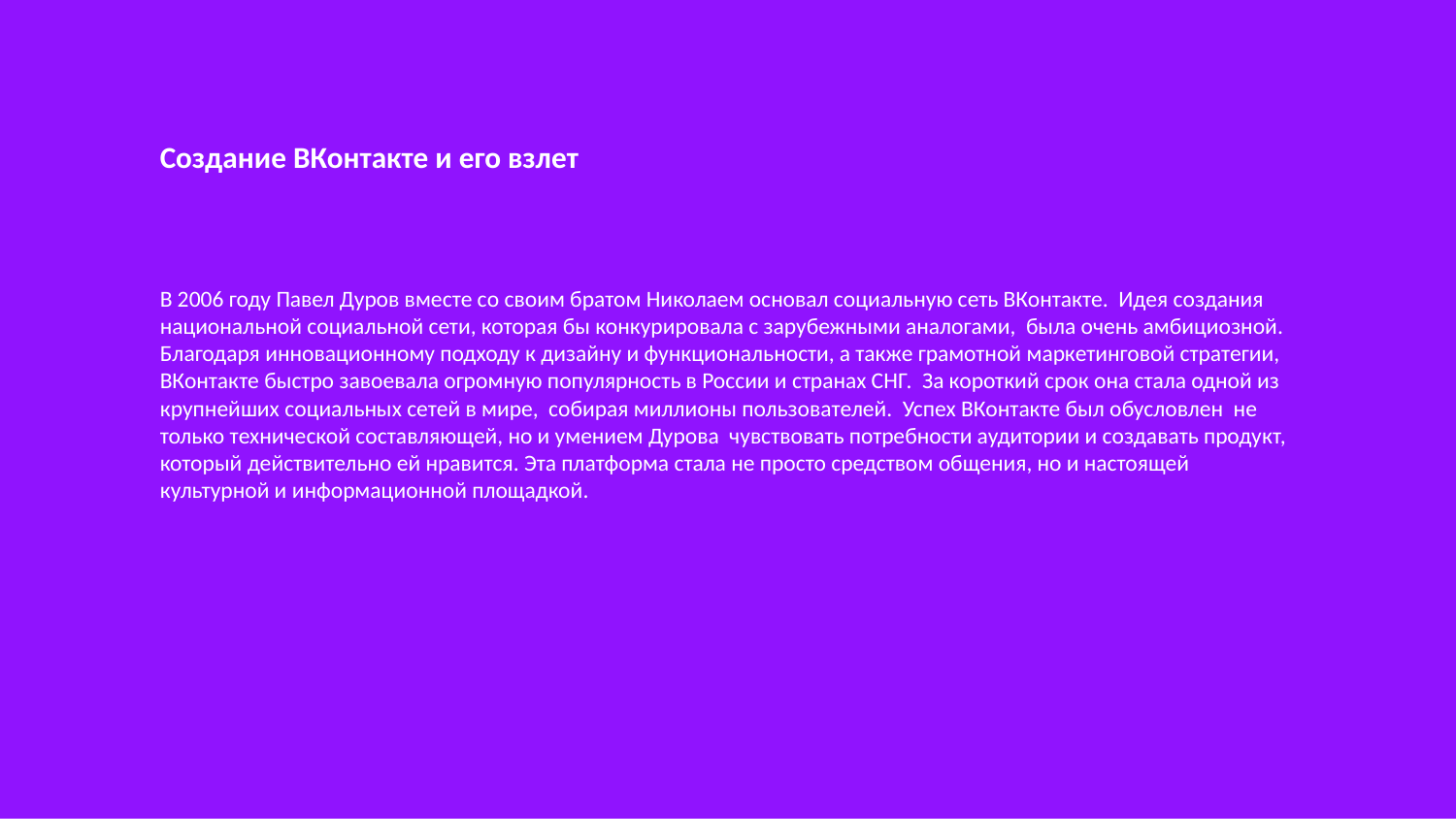

Создание ВКонтакте и его взлет
В 2006 году Павел Дуров вместе со своим братом Николаем основал социальную сеть ВКонтакте.  Идея создания  национальной социальной сети, которая бы конкурировала с зарубежными аналогами,  была очень амбициозной.  Благодаря инновационному подходу к дизайну и функциональности, а также грамотной маркетинговой стратегии,  ВКонтакте быстро завоевала огромную популярность в России и странах СНГ.  За короткий срок она стала одной из крупнейших социальных сетей в мире,  собирая миллионы пользователей.  Успех ВКонтакте был обусловлен  не только технической составляющей, но и умением Дурова  чувствовать потребности аудитории и создавать продукт, который действительно ей нравится. Эта платформа стала не просто средством общения, но и настоящей культурной и информационной площадкой.